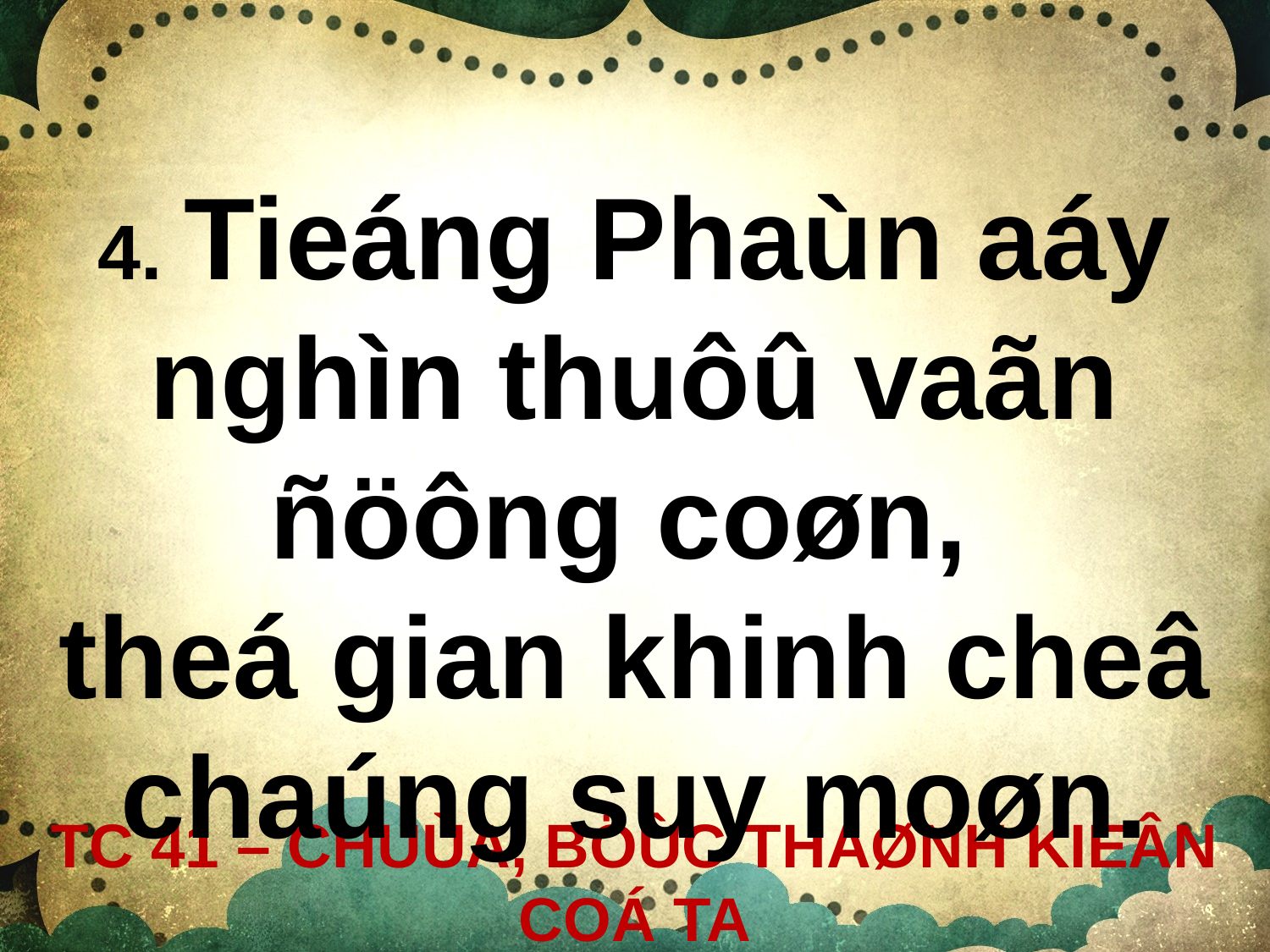

4. Tieáng Phaùn aáy nghìn thuôû vaãn ñöông coøn,
theá gian khinh cheâ chaúng suy moøn.
TC 41 – CHUÙA, BÖÙC THAØNH KIEÂN COÁ TA